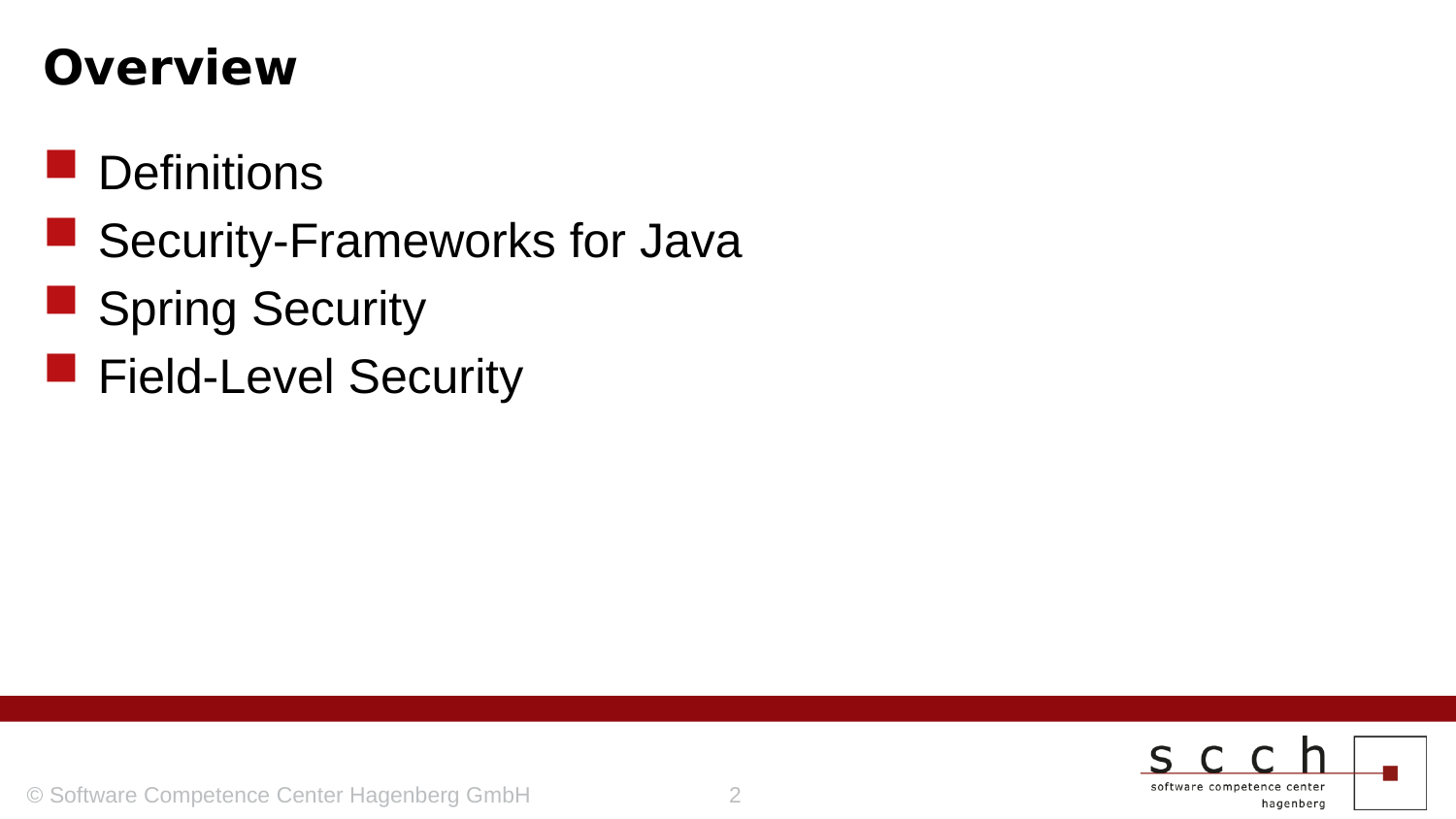

# Overview
Definitions
Security-Frameworks for Java
Spring Security
Field-Level Security

© Software Competence Center Hagenberg GmbH
2